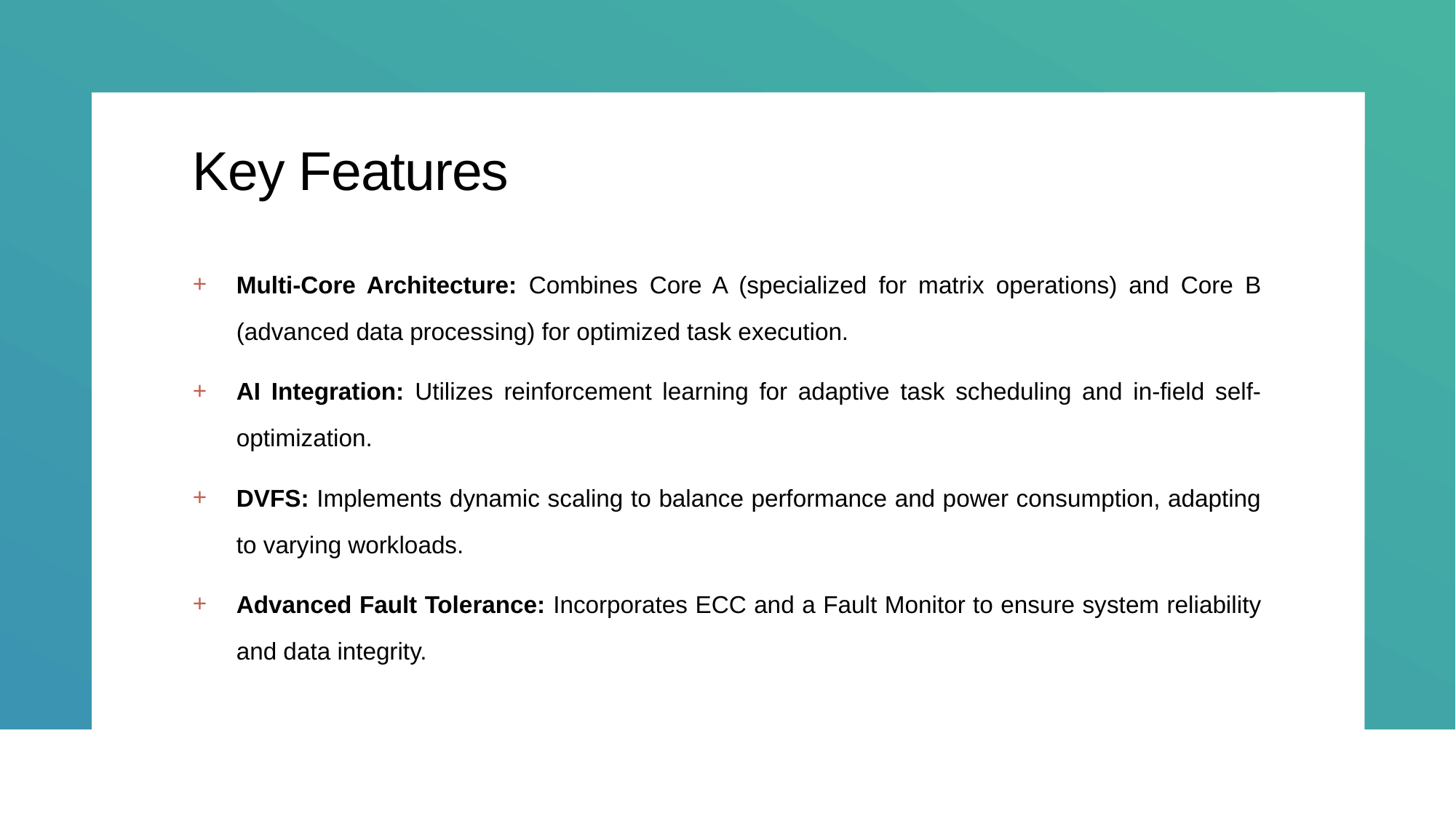

# Key Features
Multi-Core Architecture: Combines Core A (specialized for matrix operations) and Core B (advanced data processing) for optimized task execution.
AI Integration: Utilizes reinforcement learning for adaptive task scheduling and in-field self-optimization.
DVFS: Implements dynamic scaling to balance performance and power consumption, adapting to varying workloads.
Advanced Fault Tolerance: Incorporates ECC and a Fault Monitor to ensure system reliability and data integrity.